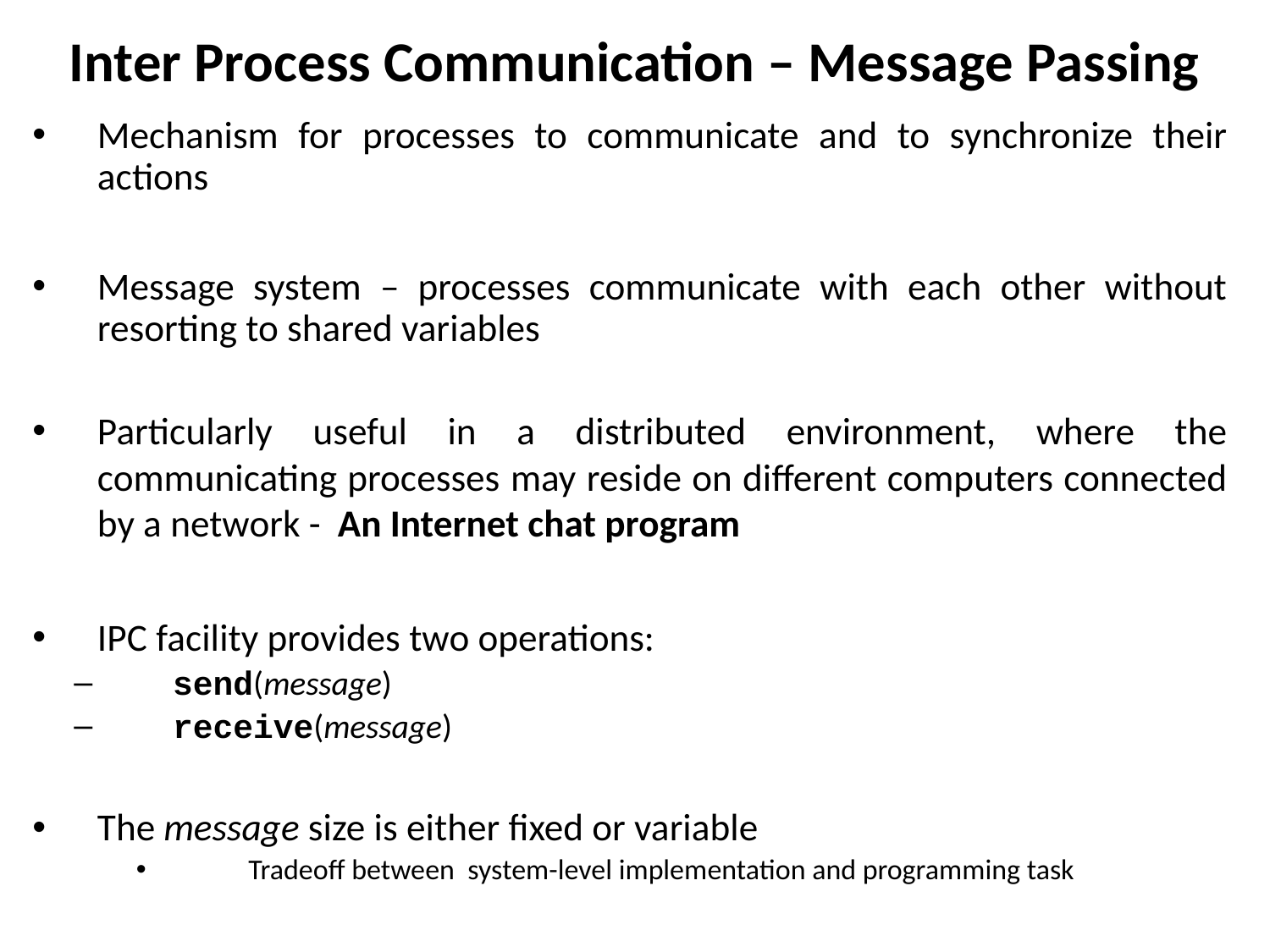

# Inter Process Communication – Message Passing
Mechanism for processes to communicate and to synchronize their actions

Message system – processes communicate with each other without resorting to shared variables

Particularly useful in a distributed environment, where the communicating processes may reside on different computers connected by a network -  An Internet chat program

IPC facility provides two operations:
send(message)
receive(message)

The message size is either fixed or variable
Tradeoff between  system-level implementation and programming task